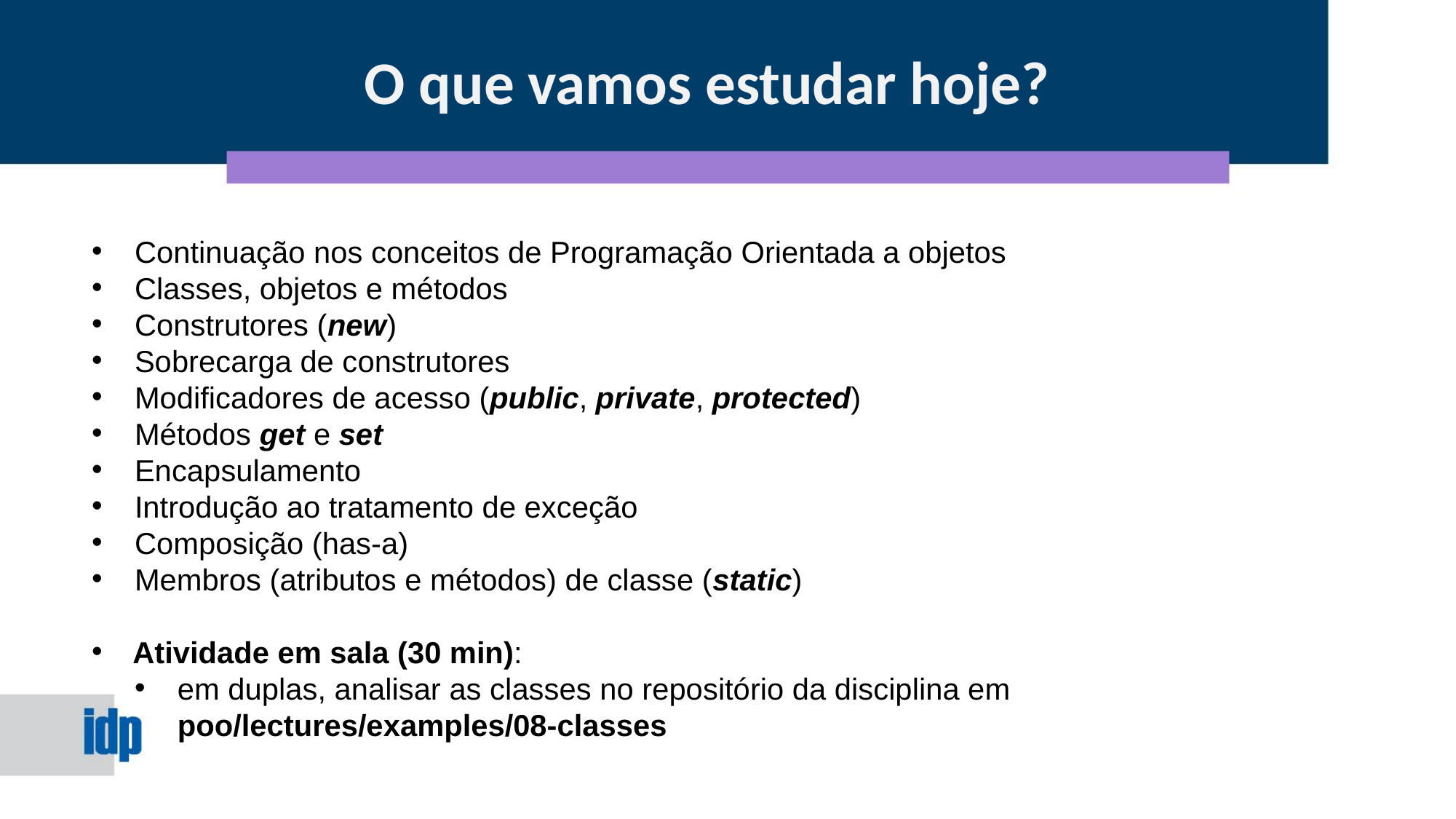

O que vamos estudar hoje?
Continuação nos conceitos de Programação Orientada a objetos
Classes, objetos e métodos
Construtores (new)
Sobrecarga de construtores
Modificadores de acesso (public, private, protected)
Métodos get e set
Encapsulamento
Introdução ao tratamento de exceção
Composição (has-a)
Membros (atributos e métodos) de classe (static)

Atividade em sala (30 min):
em duplas, analisar as classes no repositório da disciplina em poo/lectures/examples/08-classes